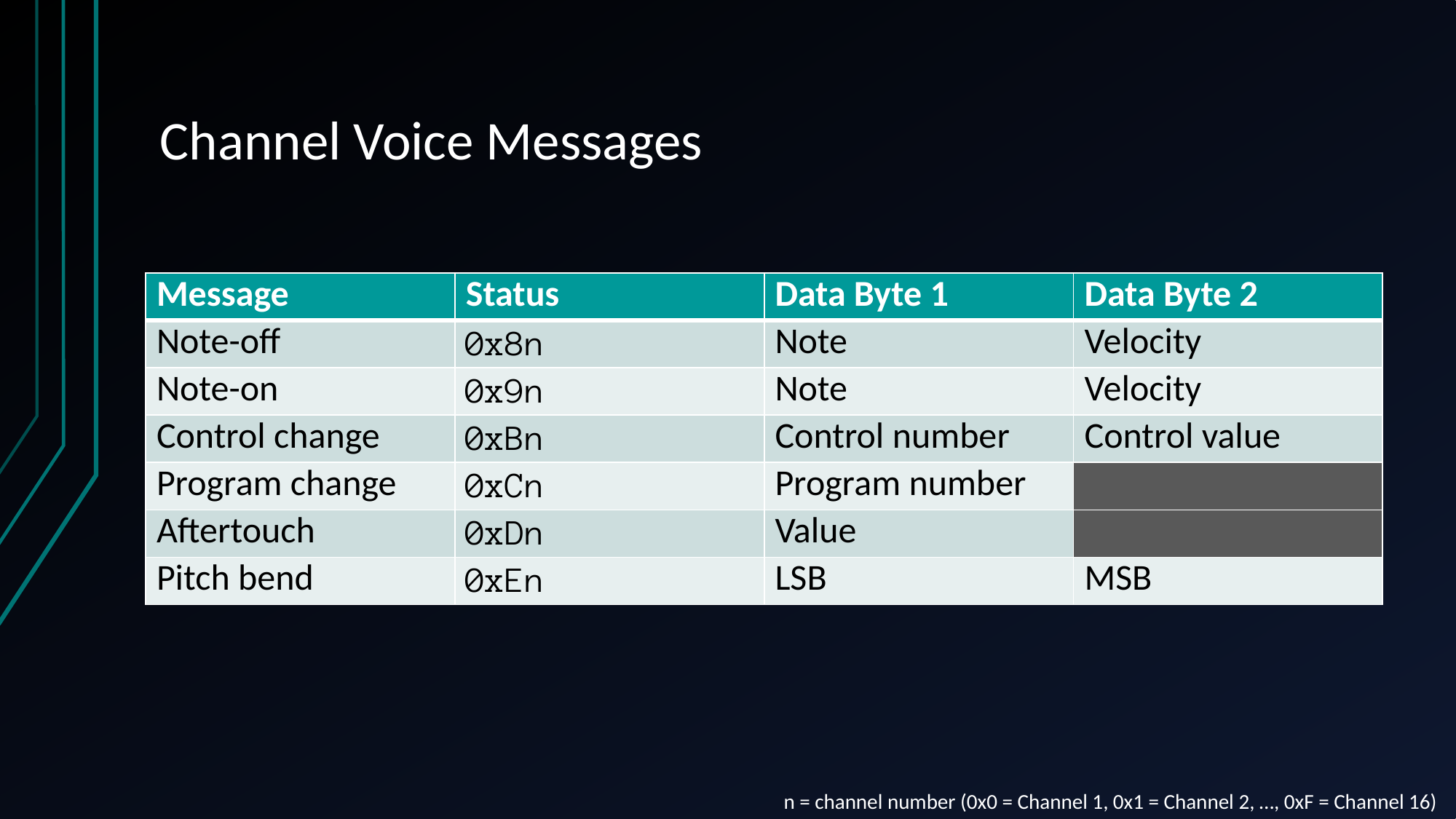

# Channel Voice Messages
| Message | Status | Data Byte 1 | Data Byte 2 |
| --- | --- | --- | --- |
| Note-off | 0x8n | Note | Velocity |
| Note-on | 0x9n | Note | Velocity |
| Control change | 0xBn | Control number | Control value |
| Program change | 0xCn | Program number |  |
| Aftertouch | 0xDn | Value |  |
| Pitch bend | 0xEn | LSB | MSB |
n = channel number (0x0 = Channel 1, 0x1 = Channel 2, …, 0xF = Channel 16)